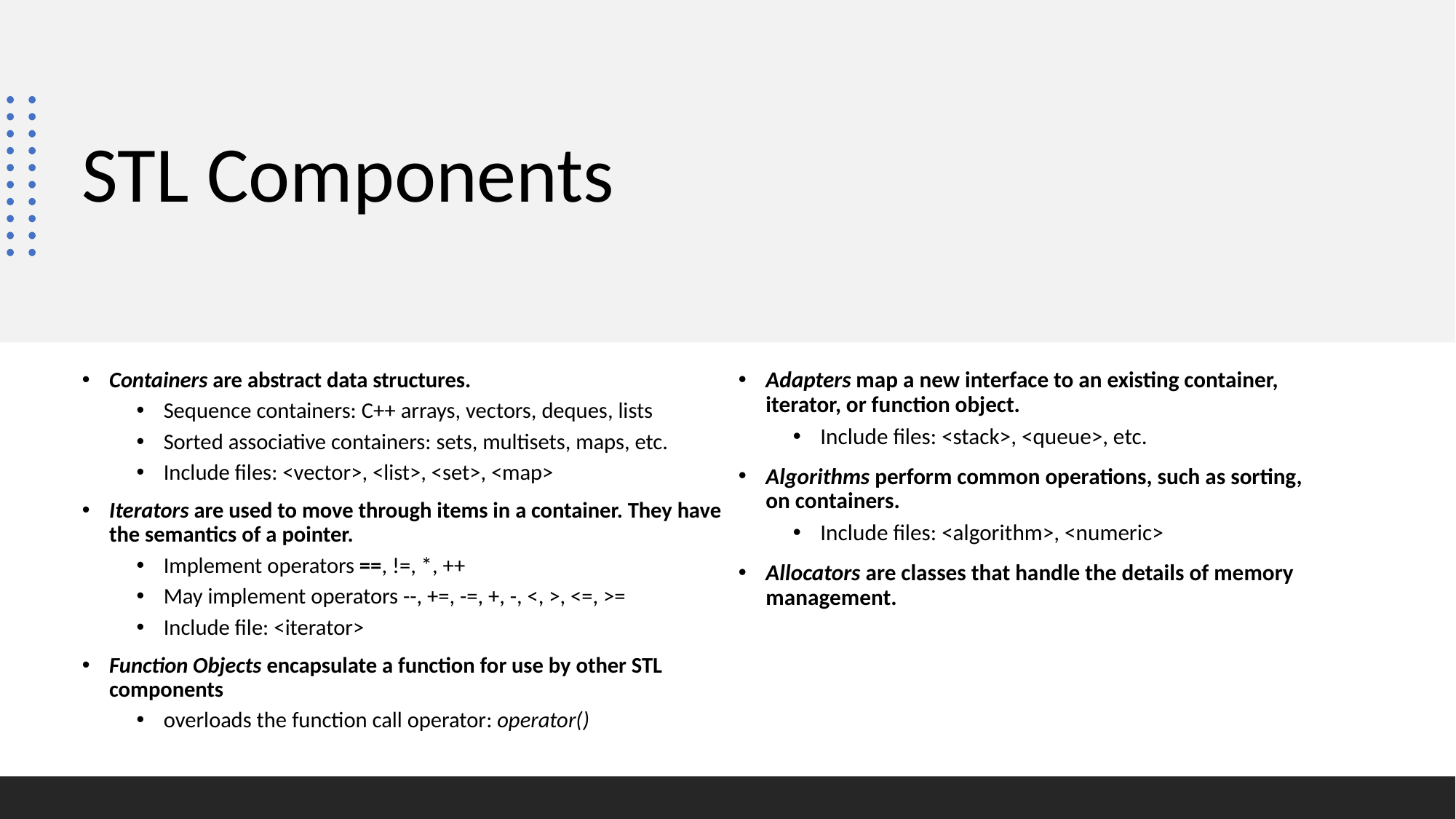

# STL Components

Containers are abstract data structures.
Sequence containers: C++ arrays, vectors, deques, lists
Sorted associative containers: sets, multisets, maps, etc.
Include files: <vector>, <list>, <set>, <map>
Iterators are used to move through items in a container. They have the semantics of a pointer.
Implement operators ==, !=, *, ++
May implement operators --, +=, -=, +, -, <, >, <=, >=
Include file: <iterator>
Function Objects encapsulate a function for use by other STL components
overloads the function call operator: operator()
Adapters map a new interface to an existing container, iterator, or function object.
Include files: <stack>, <queue>, etc.
Algorithms perform common operations, such as sorting, on containers.
Include files: <algorithm>, <numeric>
Allocators are classes that handle the details of memory management.